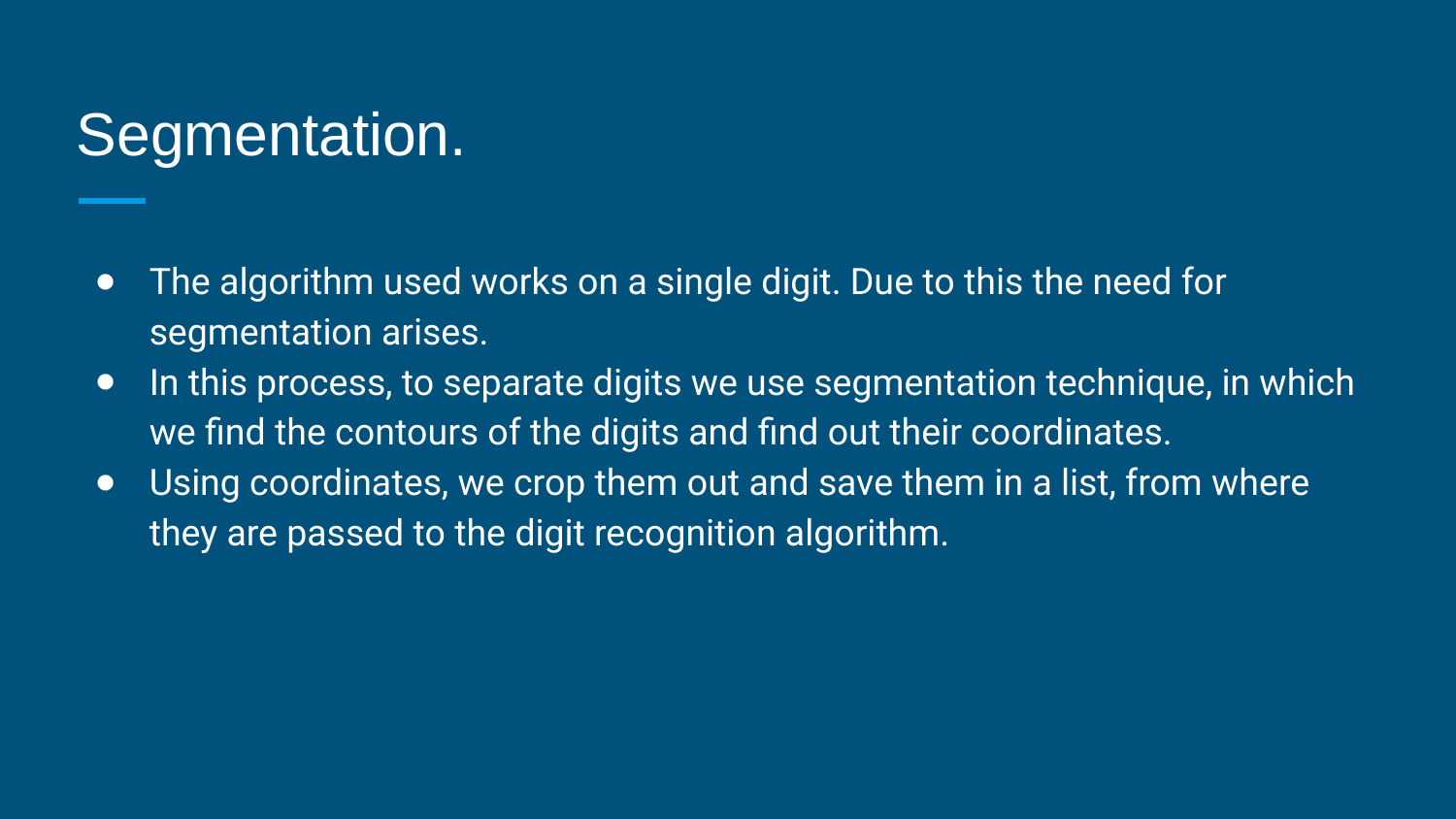

# Segmentation.
The algorithm used works on a single digit. Due to this the need for segmentation arises.
In this process, to separate digits we use segmentation technique, in which we find the contours of the digits and find out their coordinates.
Using coordinates, we crop them out and save them in a list, from where they are passed to the digit recognition algorithm.